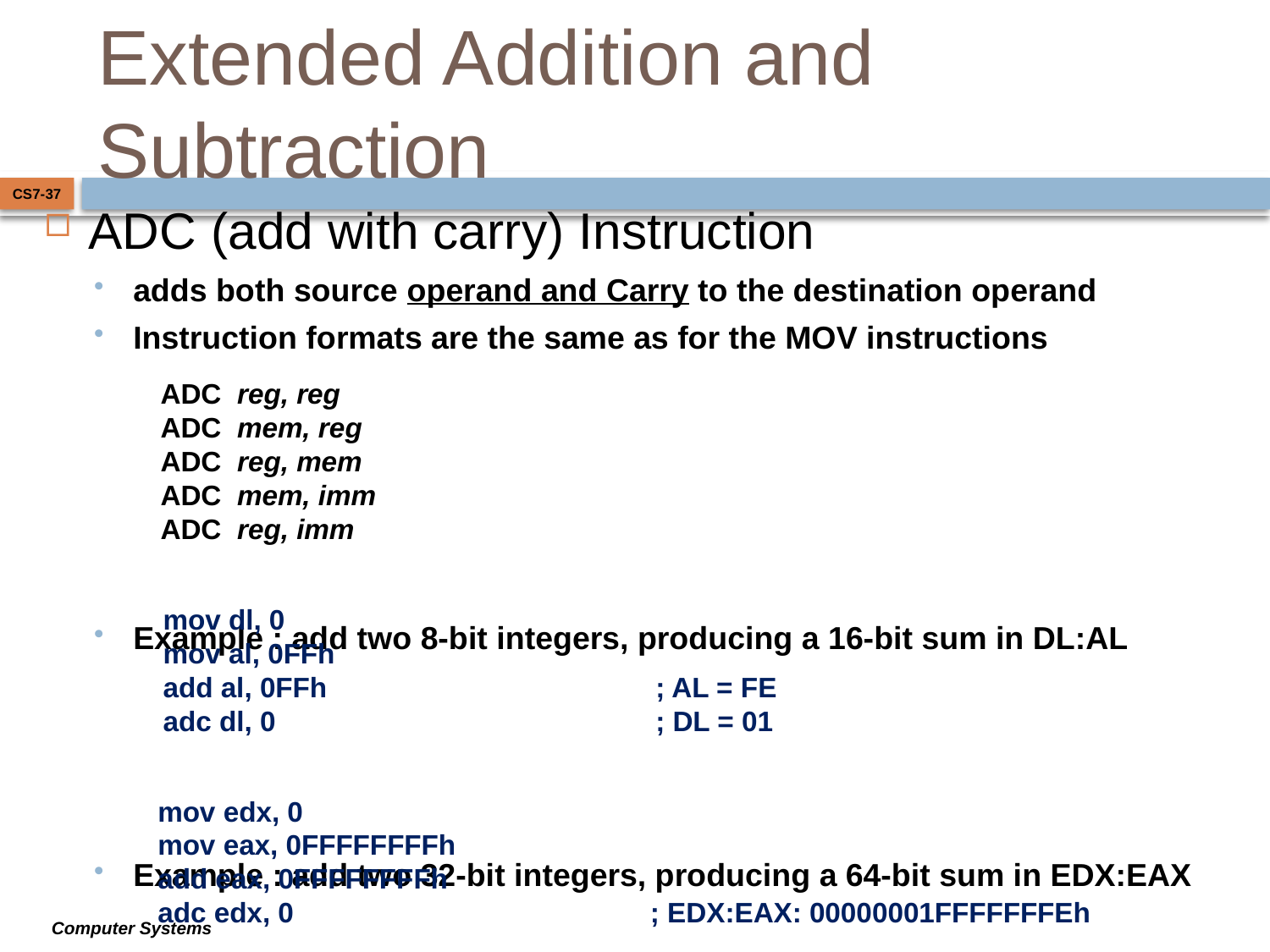

# Extended Addition and Subtraction
CS7-37
ADC (add with carry) Instruction
adds both source operand and Carry to the destination operand
Instruction formats are the same as for the MOV instructions

Example : add two 8-bit integers, producing a 16-bit sum in DL:AL

Example : add two 32-bit integers, producing a 64-bit sum in EDX:EAX

ADC  reg, reg
ADC  mem, reg
ADC  reg, mem
ADC  mem, imm
ADC  reg, imm

  mov dl, 0
  mov al, 0FFh
  add al, 0FFh			; AL = FE
  adc dl, 0			; DL = 01
  mov edx, 0
  mov eax, 0FFFFFFFFh
  add eax, 0FFFFFFFFh
  adc edx, 0		 	; EDX:EAX: 00000001FFFFFFFEh